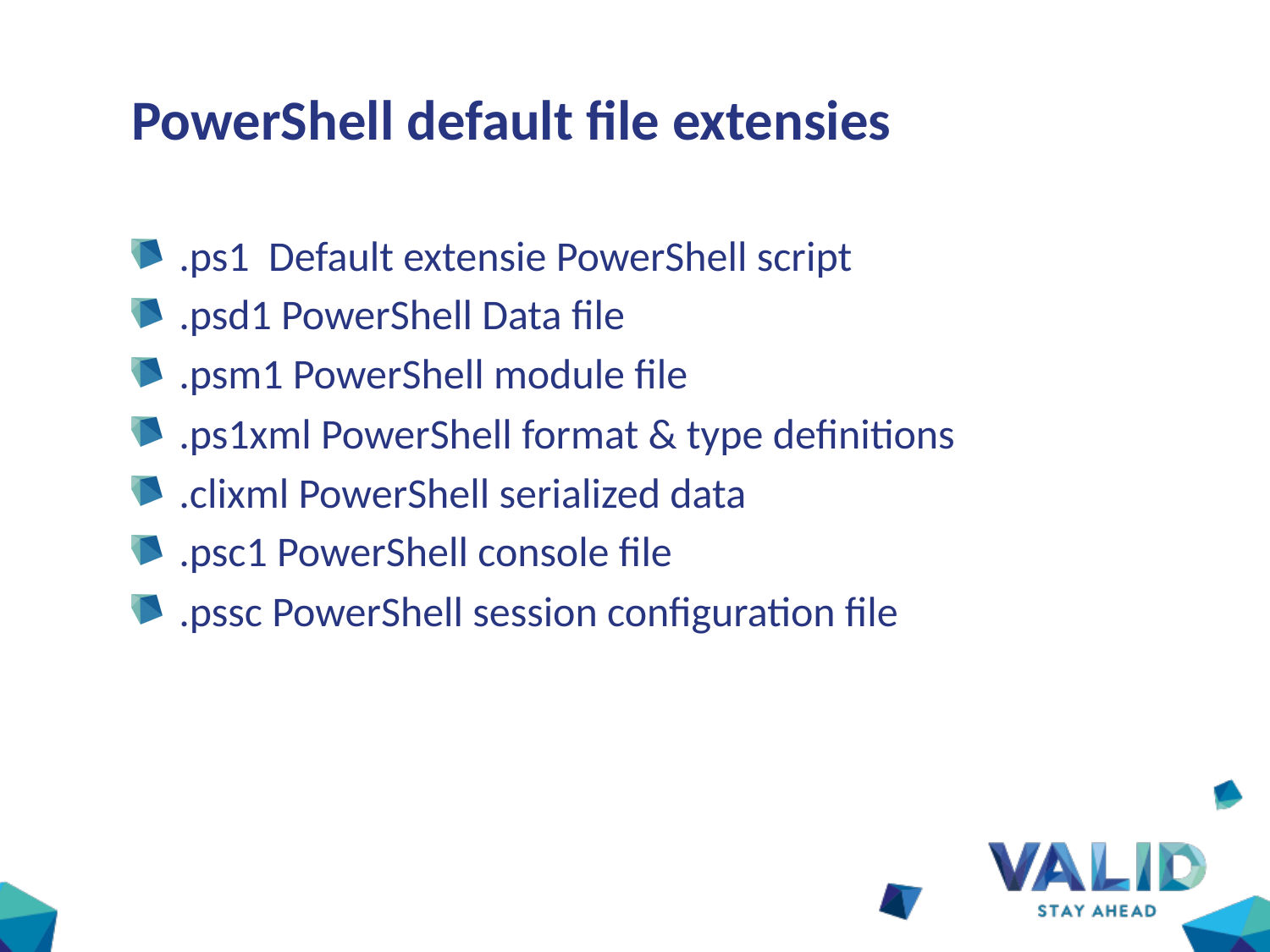

# PowerShell default file extensies
.ps1  Default extensie PowerShell script
.psd1 PowerShell Data file
.psm1 PowerShell module file
.ps1xml PowerShell format & type definitions
.clixml PowerShell serialized data
.psc1 PowerShell console file
.pssc PowerShell session configuration file